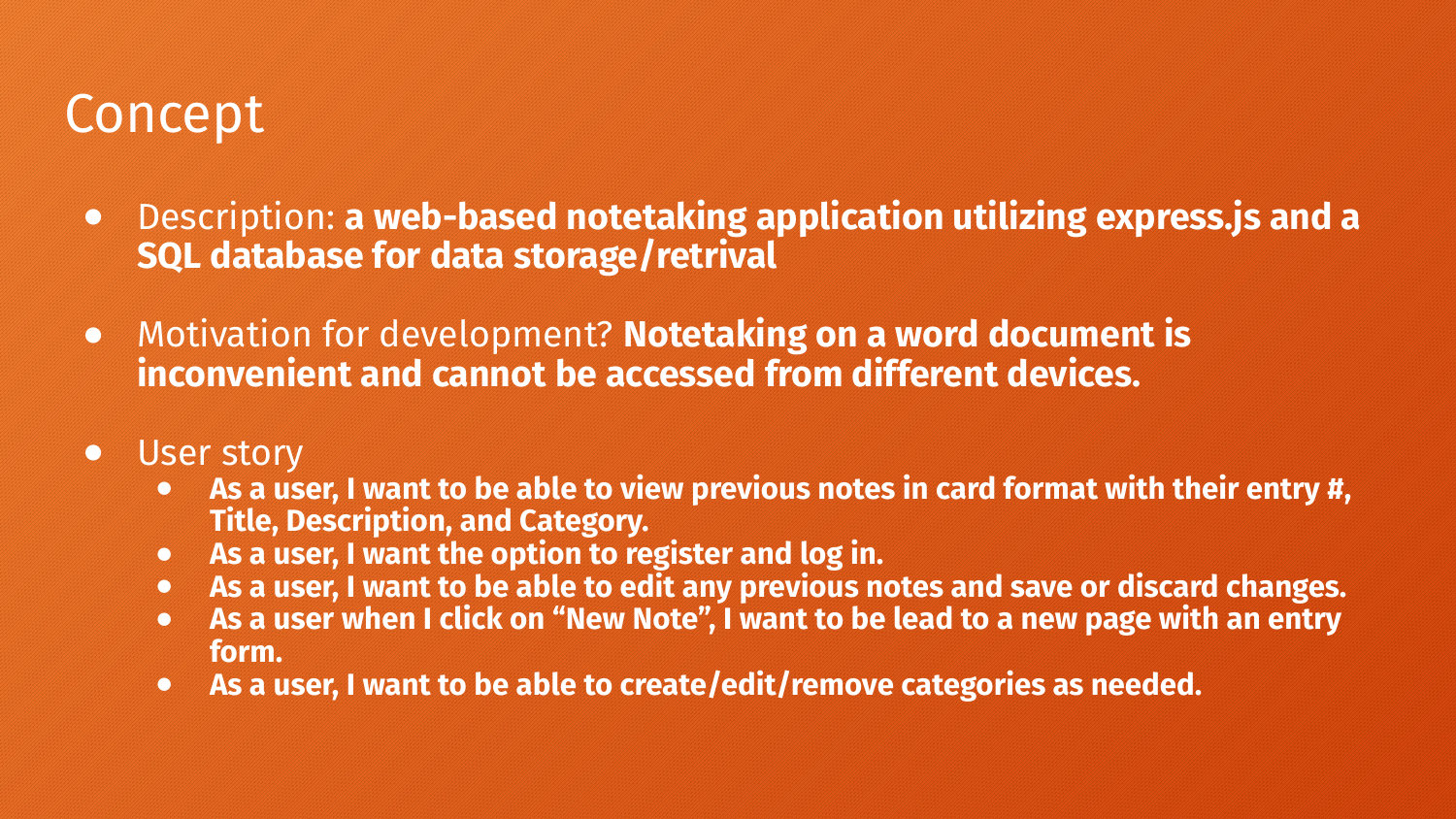

# Concept
Description: a web-based notetaking application utilizing express.js and a SQL database for data storage/retrival

Motivation for development? Notetaking on a word document is inconvenient and cannot be accessed from different devices.

User story
As a user, I want to be able to view previous notes in card format with their entry #, Title, Description, and Category.
As a user, I want the option to register and log in.
As a user, I want to be able to edit any previous notes and save or discard changes.
As a user when I click on “New Note”, I want to be lead to a new page with an entry form.
As a user, I want to be able to create/edit/remove categories as needed.